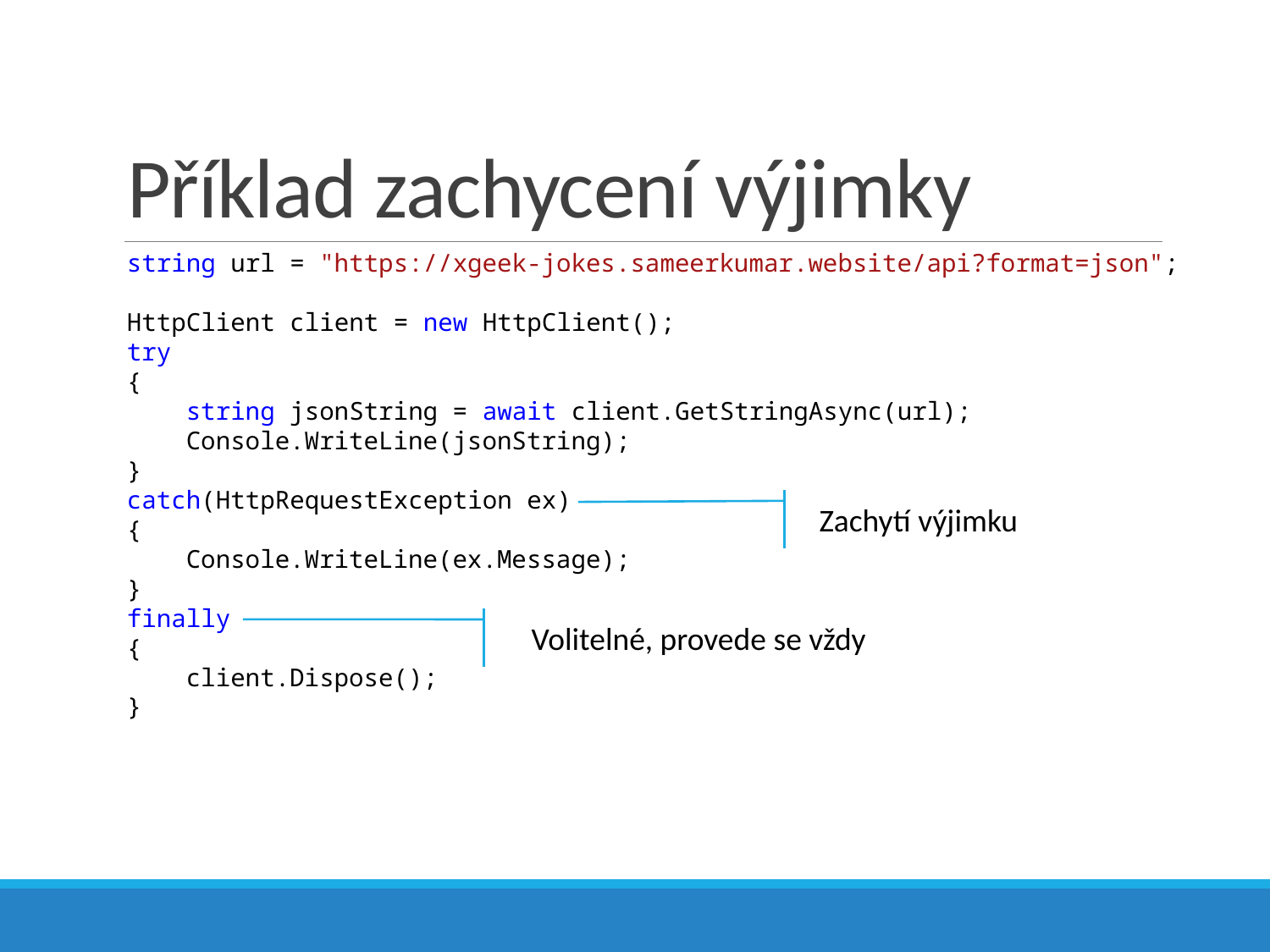

# Příklad zachycení výjimky
string url = "https://xgeek-jokes.sameerkumar.website/api?format=json";

HttpClient client = new HttpClient();
try
{
    string jsonString = await client.GetStringAsync(url);
    Console.WriteLine(jsonString);
}
catch(HttpRequestException ex)
{
    Console.WriteLine(ex.Message);
}
finally
{
    client.Dispose();
}
Zachytí výjimku
Volitelné, provede se vždy